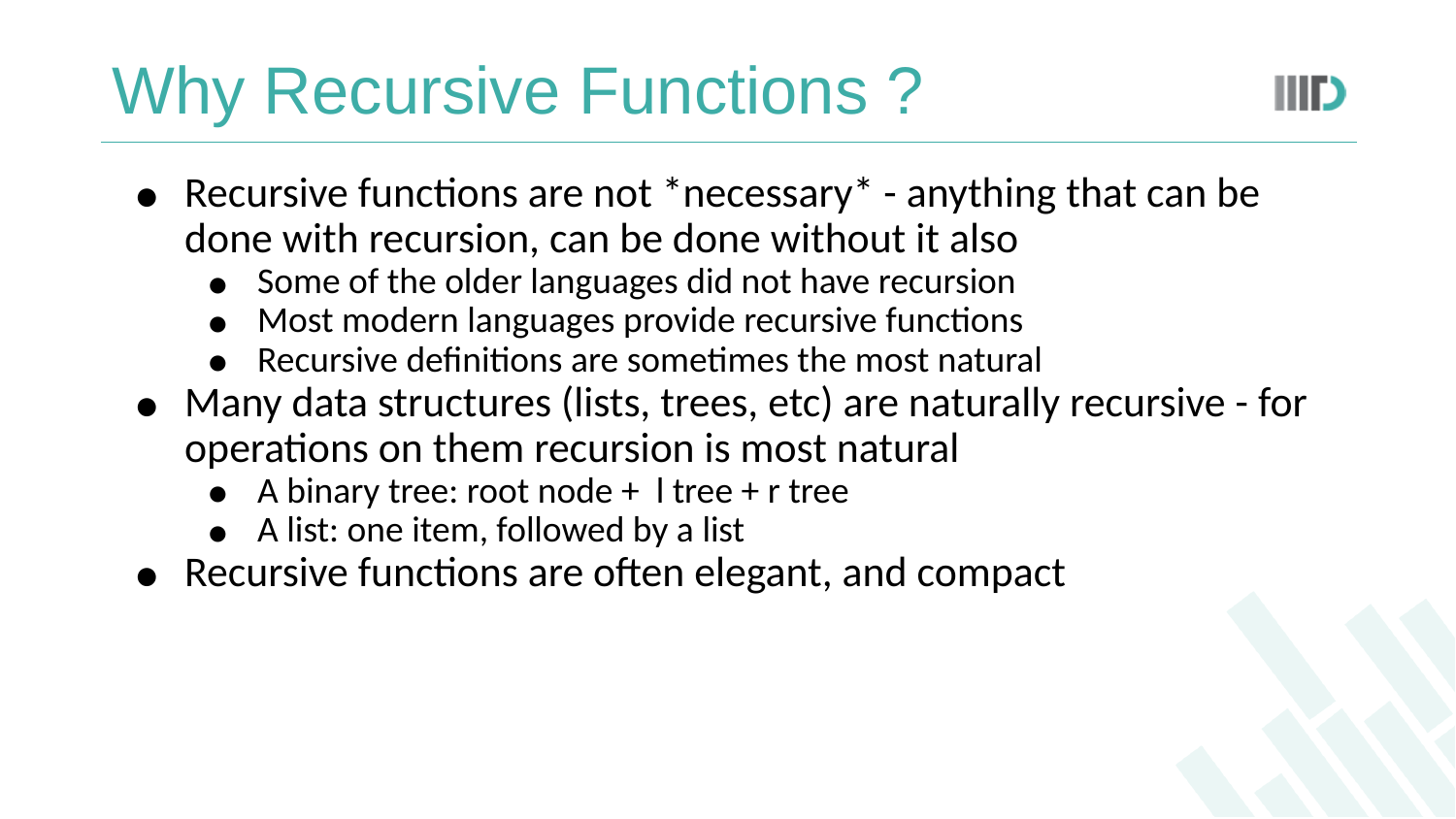

# Why Recursive Functions ?
Recursive functions are not *necessary* - anything that can be done with recursion, can be done without it also
Some of the older languages did not have recursion
Most modern languages provide recursive functions
Recursive definitions are sometimes the most natural
Many data structures (lists, trees, etc) are naturally recursive - for operations on them recursion is most natural
A binary tree: root node +  l tree + r tree
A list: one item, followed by a list
Recursive functions are often elegant, and compact